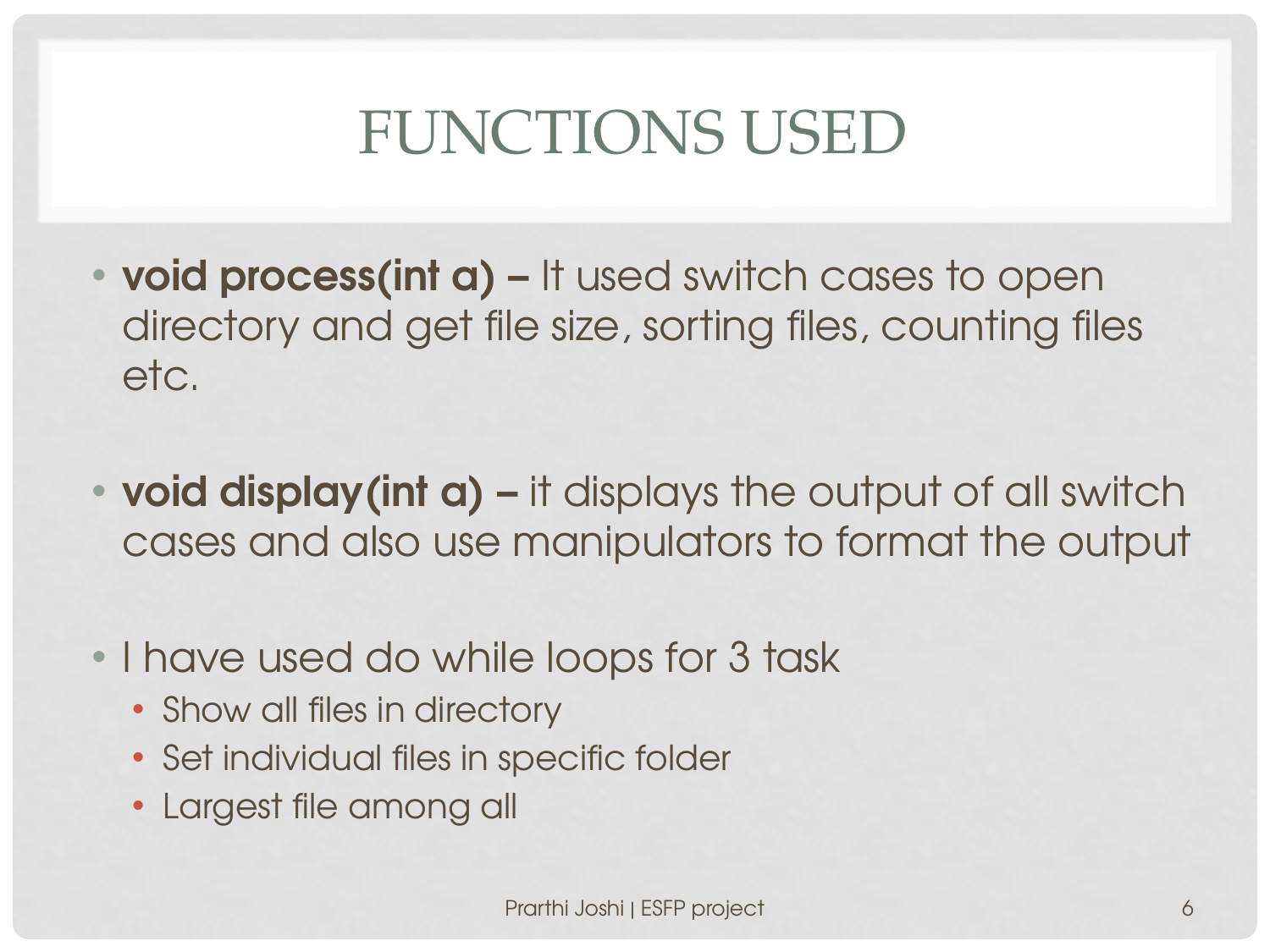

# Functions used
void process(int a) – It used switch cases to open directory and get file size, sorting files, counting files etc.

void display(int a) – it displays the output of all switch cases and also use manipulators to format the output

I have used do while loops for 3 task
Show all files in directory
Set individual files in specific folder
Largest file among all
Prarthi Joshi | ESFP project
6